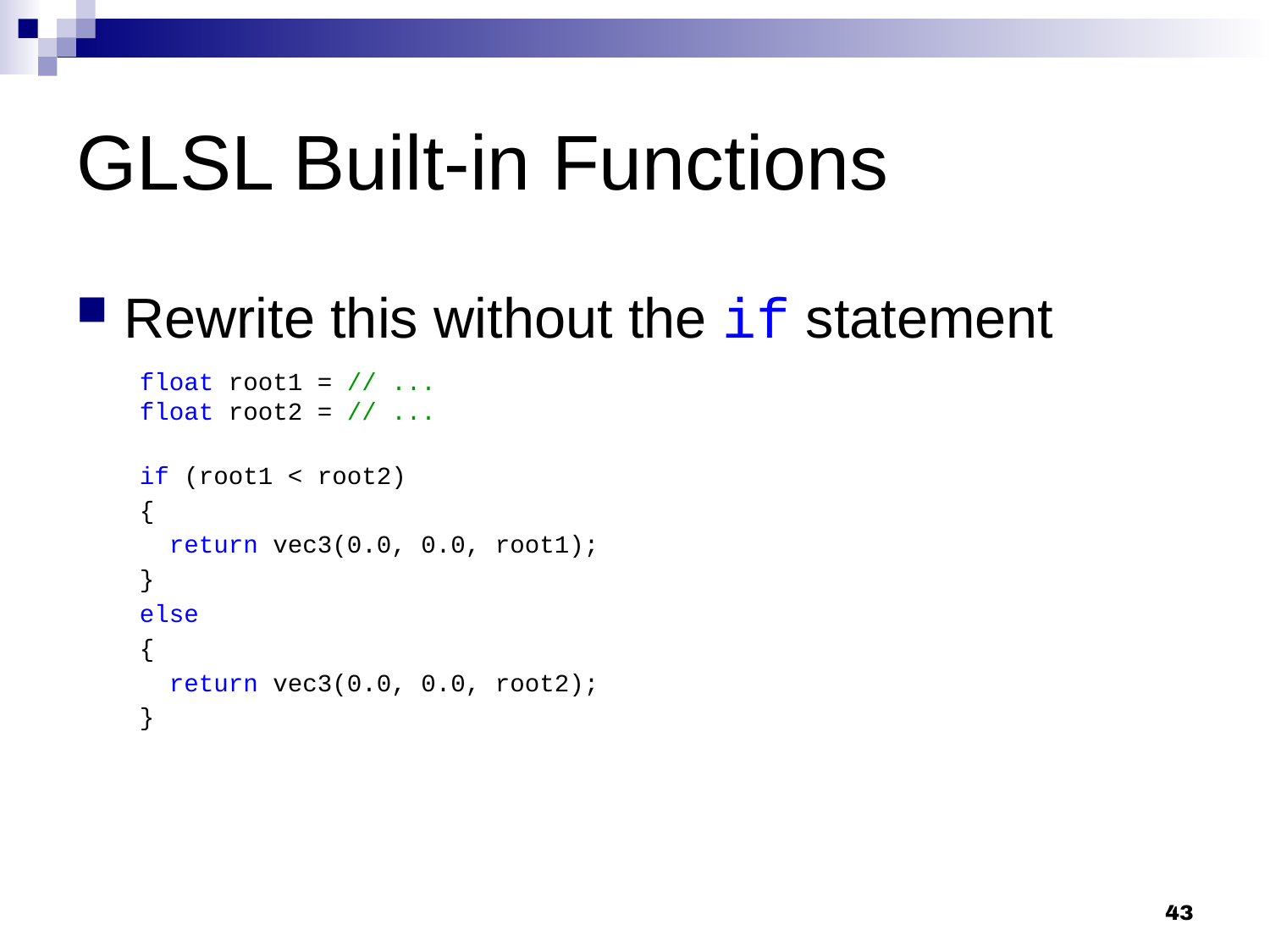

# GLSL Built-in Functions
Rewrite this without the if statement
float root1 = // ...
float root2 = // ...

if (root1 < root2)
{
  return vec3(0.0, 0.0, root1);
}
else
{
  return vec3(0.0, 0.0, root2);
}

43